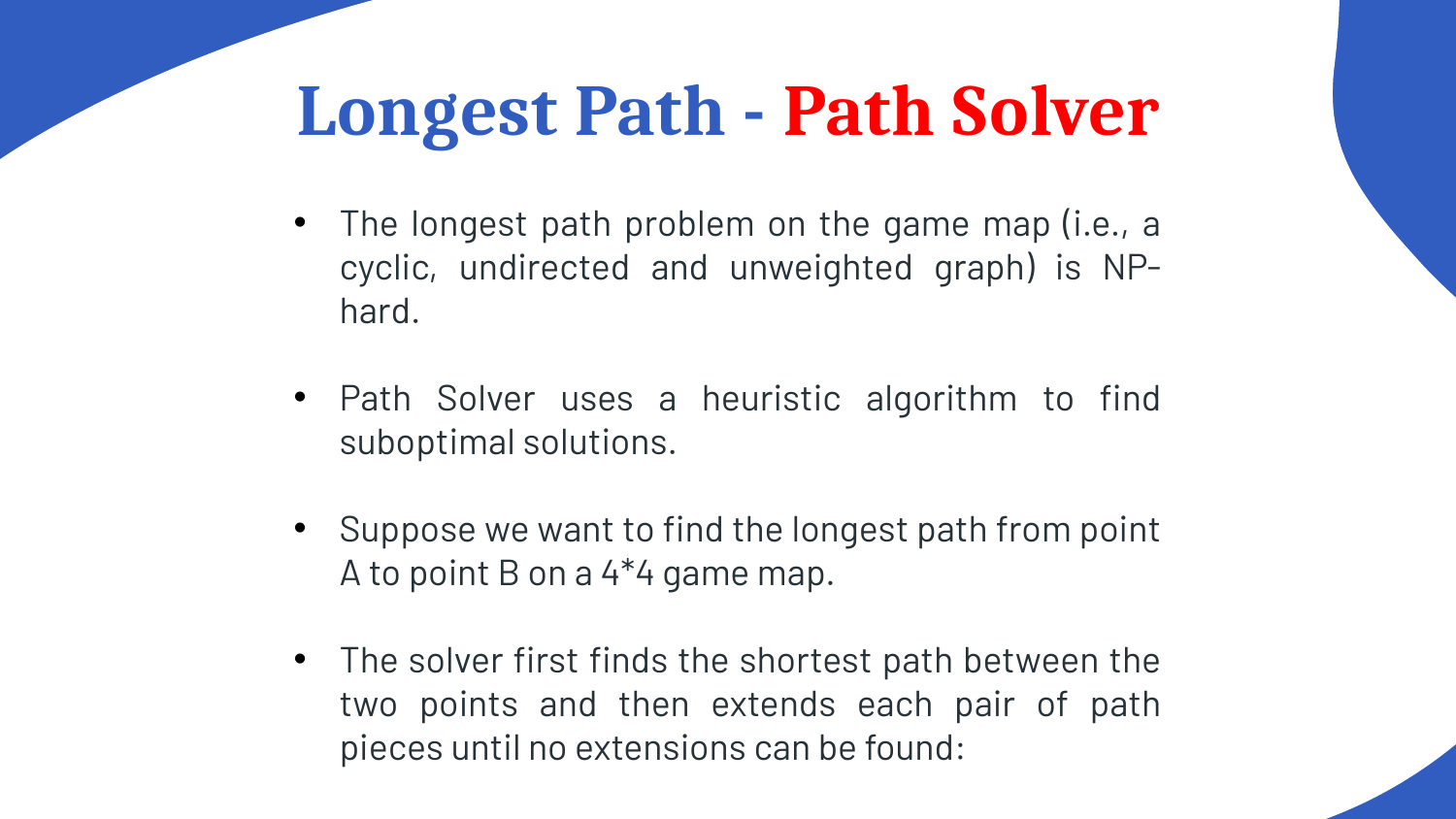

# Longest Path - Path Solver
The longest path problem on the game map (i.e., a cyclic, undirected and unweighted graph) is NP-hard.

Path Solver uses a heuristic algorithm to find suboptimal solutions.

Suppose we want to find the longest path from point A to point B on a 4*4 game map.

The solver first finds the shortest path between the two points and then extends each pair of path pieces until no extensions can be found: